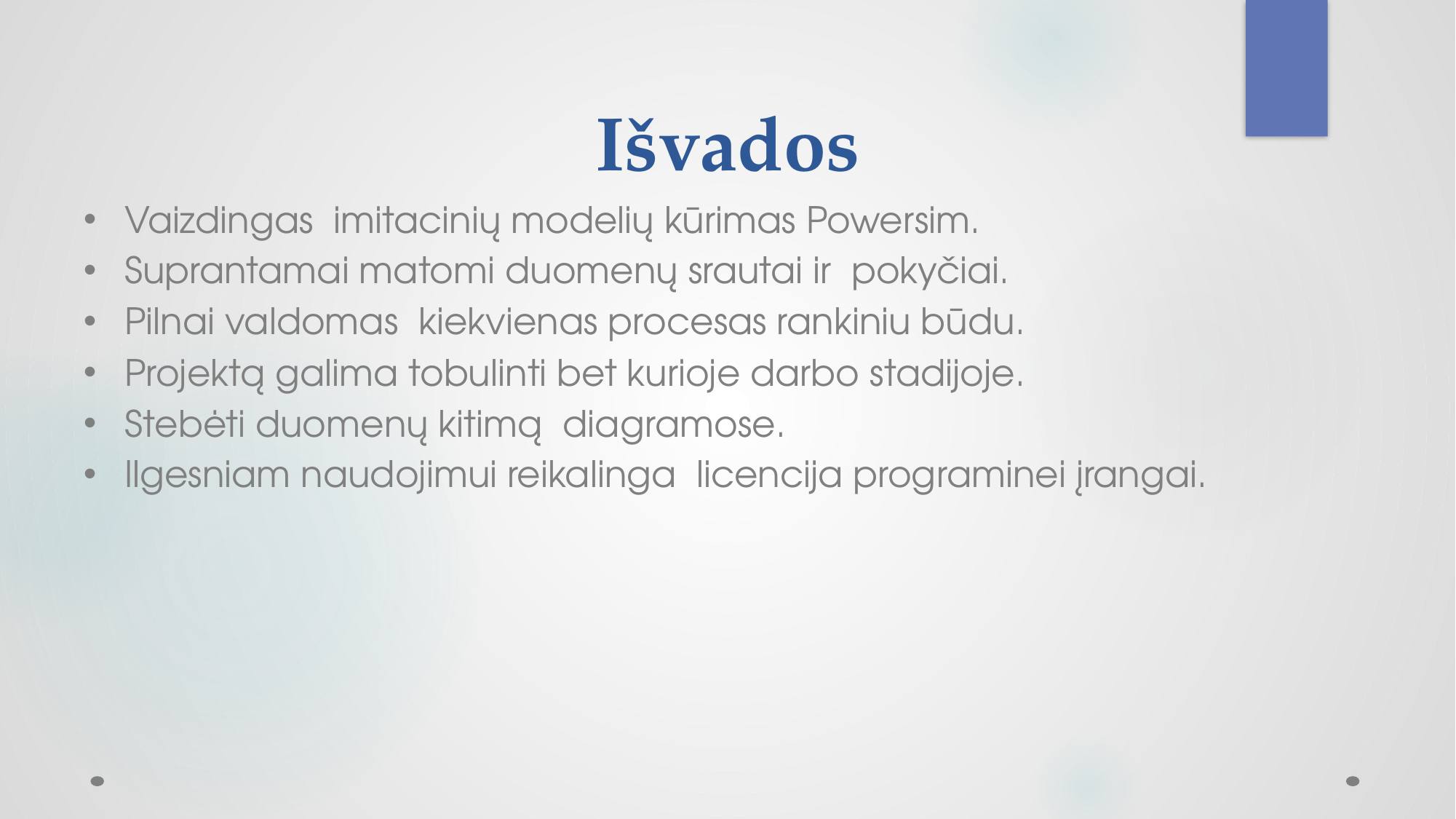

# Išvados
Vaizdingas  imitacinių modelių kūrimas Powersim.
Suprantamai matomi duomenų srautai ir  pokyčiai.
Pilnai valdomas  kiekvienas procesas rankiniu būdu.
Projektą galima tobulinti bet kurioje darbo stadijoje.
Stebėti duomenų kitimą  diagramose.
Ilgesniam naudojimui reikalinga  licencija programinei įrangai.